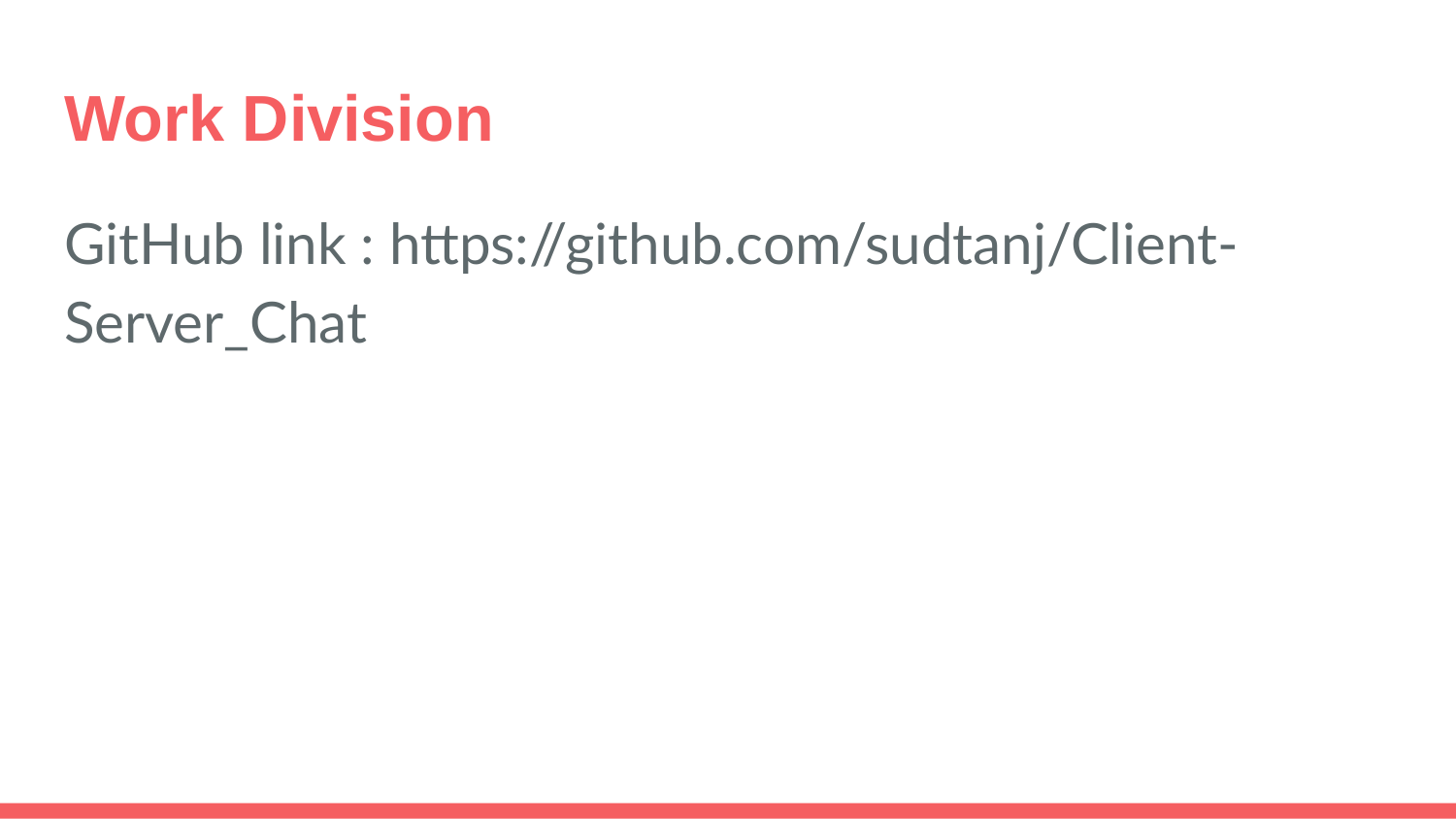

# Work Division
GitHub link : https://github.com/sudtanj/Client-Server_Chat